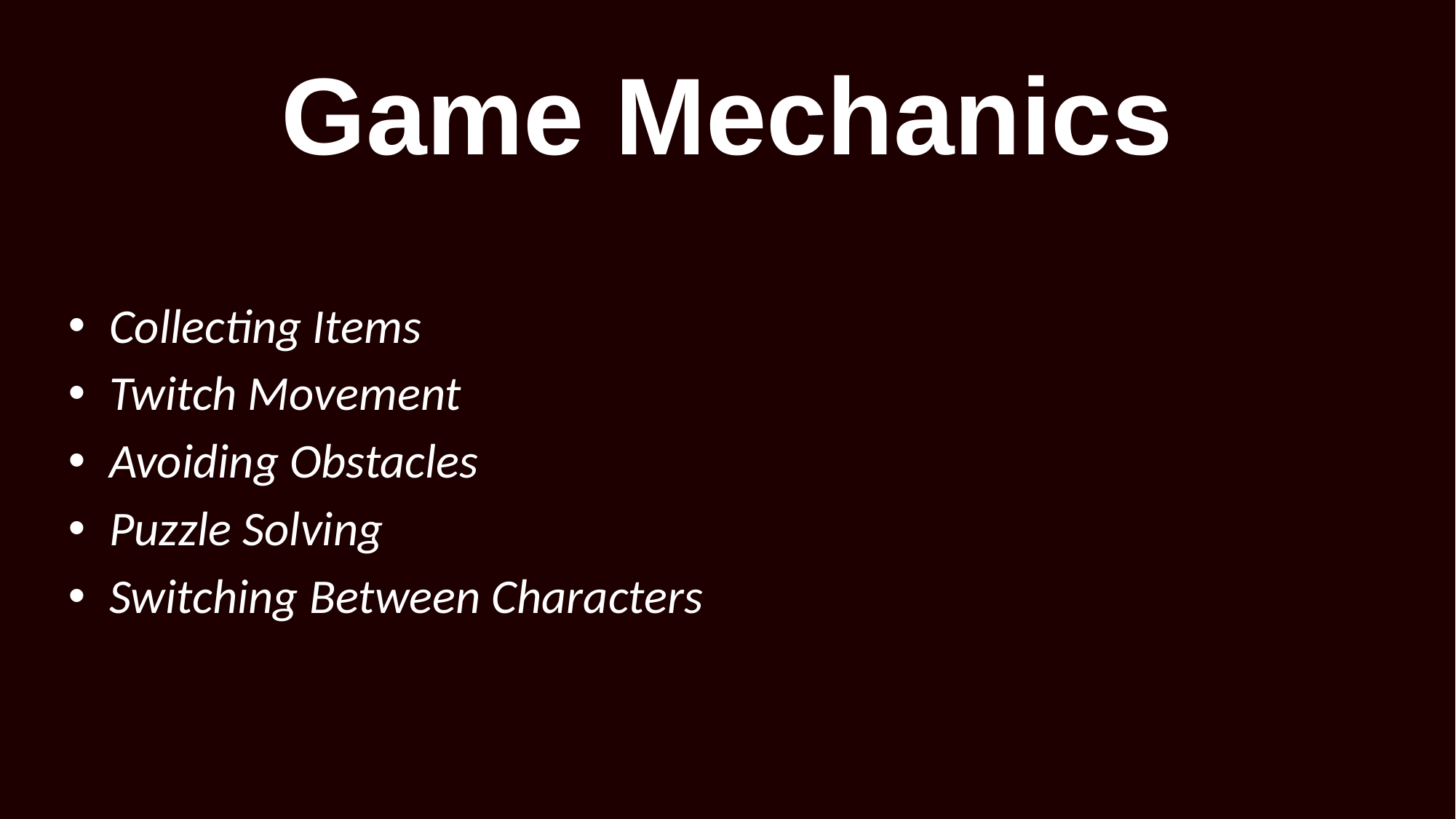

# Game Mechanics
Collecting Items
Twitch Movement
Avoiding Obstacles
Puzzle Solving
Switching Between Characters